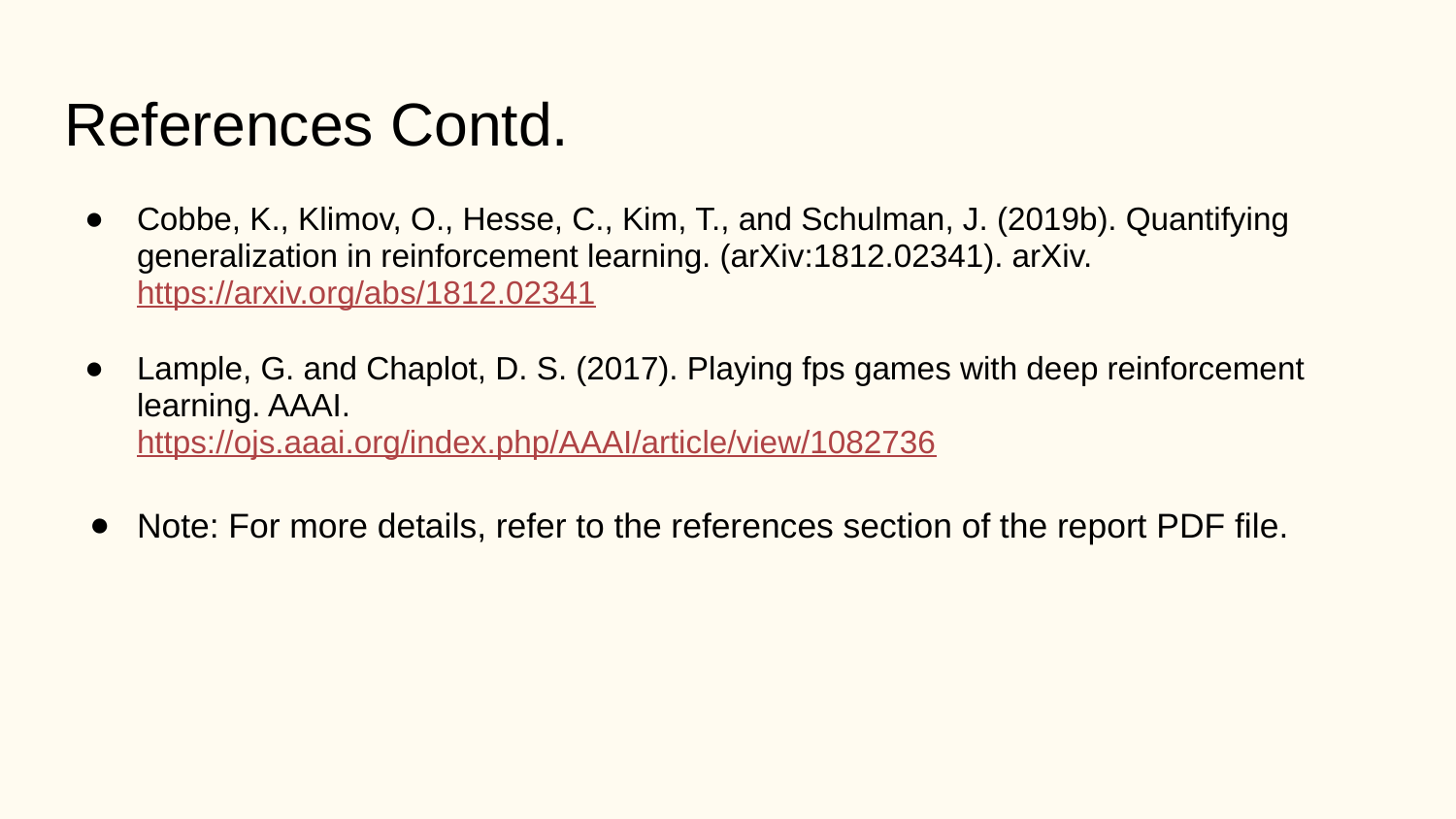

# References Contd.
Cobbe, K., Klimov, O., Hesse, C., Kim, T., and Schulman, J. (2019b). Quantifying generalization in reinforcement learning. (arXiv:1812.02341). arXiv. https://arxiv.org/abs/1812.02341
Lample, G. and Chaplot, D. S. (2017). Playing fps games with deep reinforcement learning. AAAI.
https://ojs.aaai.org/index.php/AAAI/article/view/1082736
Note: For more details, refer to the references section of the report PDF file.